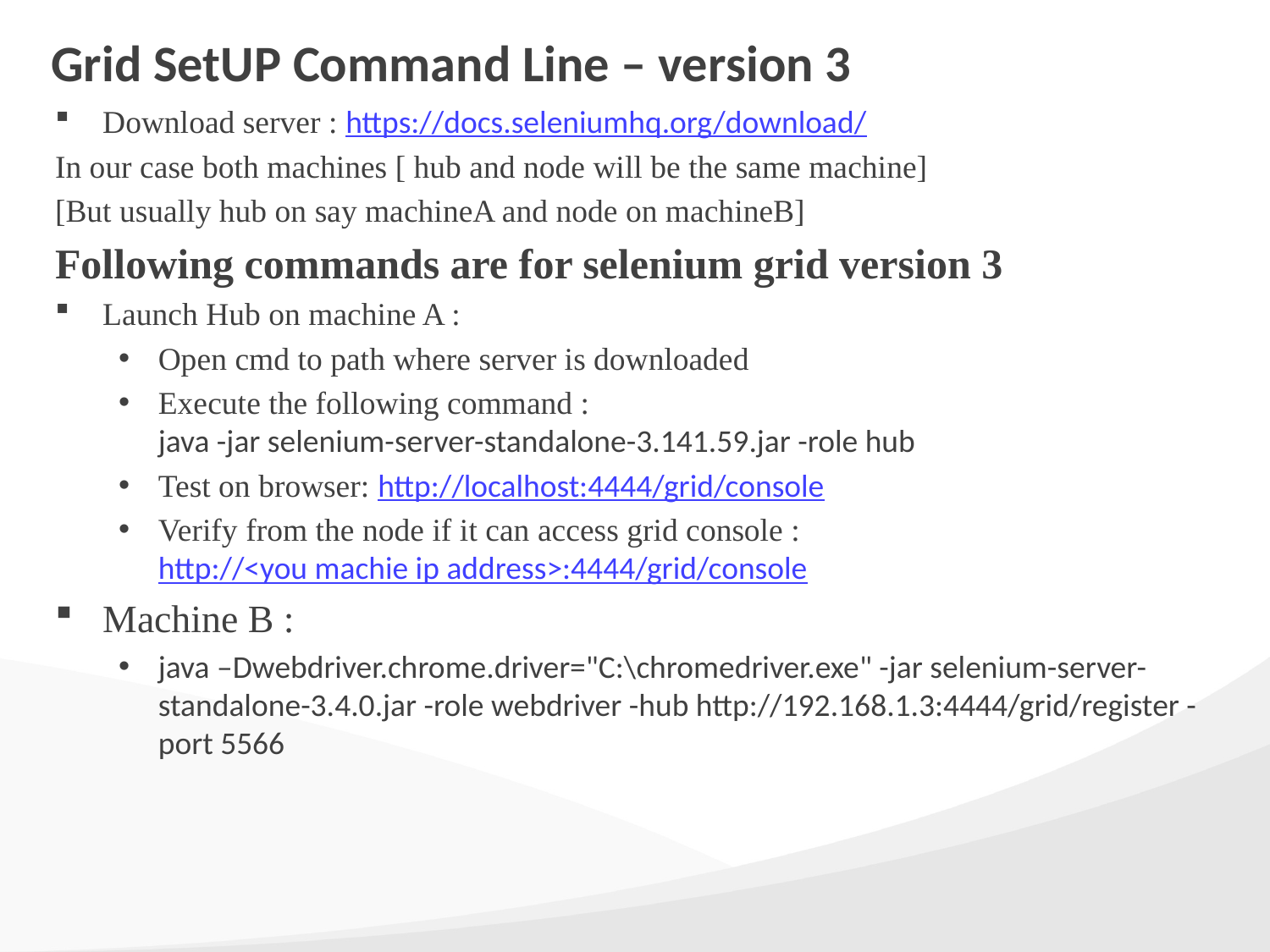

# Grid SetUP Command Line – version 3
Download server : https://docs.seleniumhq.org/download/
In our case both machines [ hub and node will be the same machine]
[But usually hub on say machineA and node on machineB]
Following commands are for selenium grid version 3
Launch Hub on machine A :
Open cmd to path where server is downloaded
Execute the following command :
java -jar selenium-server-standalone-3.141.59.jar -role hub
Test on browser: http://localhost:4444/grid/console
Verify from the node if it can access grid console :
http://<you machie ip address>:4444/grid/console
Machine B :
java –Dwebdriver.chrome.driver="C:\chromedriver.exe" -jar selenium-server-standalone-3.4.0.jar -role webdriver -hub http://192.168.1.3:4444/grid/register -port 5566